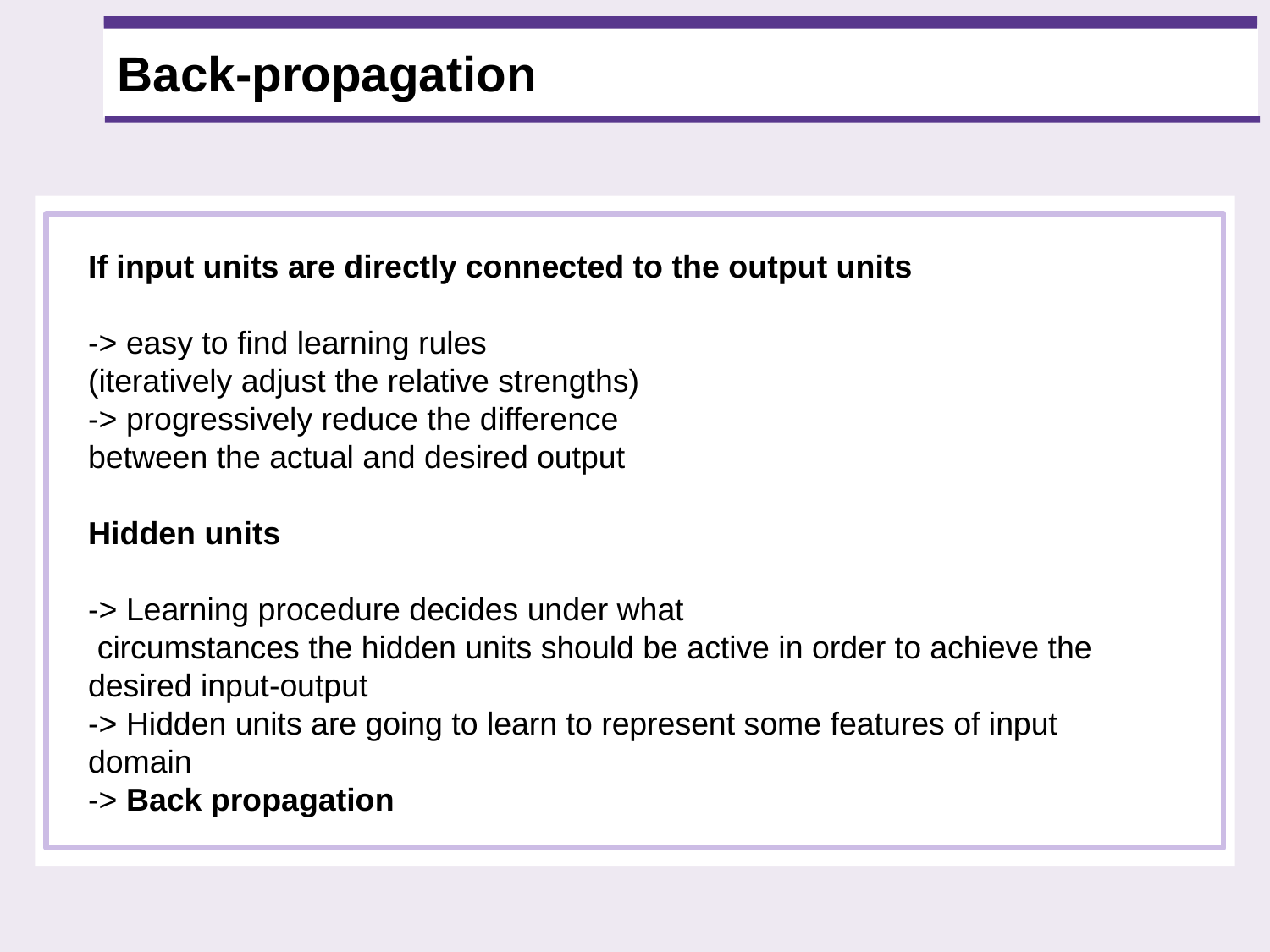

Back-propagation

If input units are directly connected to the output units

-> easy to find learning rules
(iteratively adjust the relative strengths)
-> progressively reduce the difference
between the actual and desired output

Hidden units

-> Learning procedure decides under what
 circumstances the hidden units should be active in order to achieve the desired input-output
-> Hidden units are going to learn to represent some features of input domain
-> Back propagation